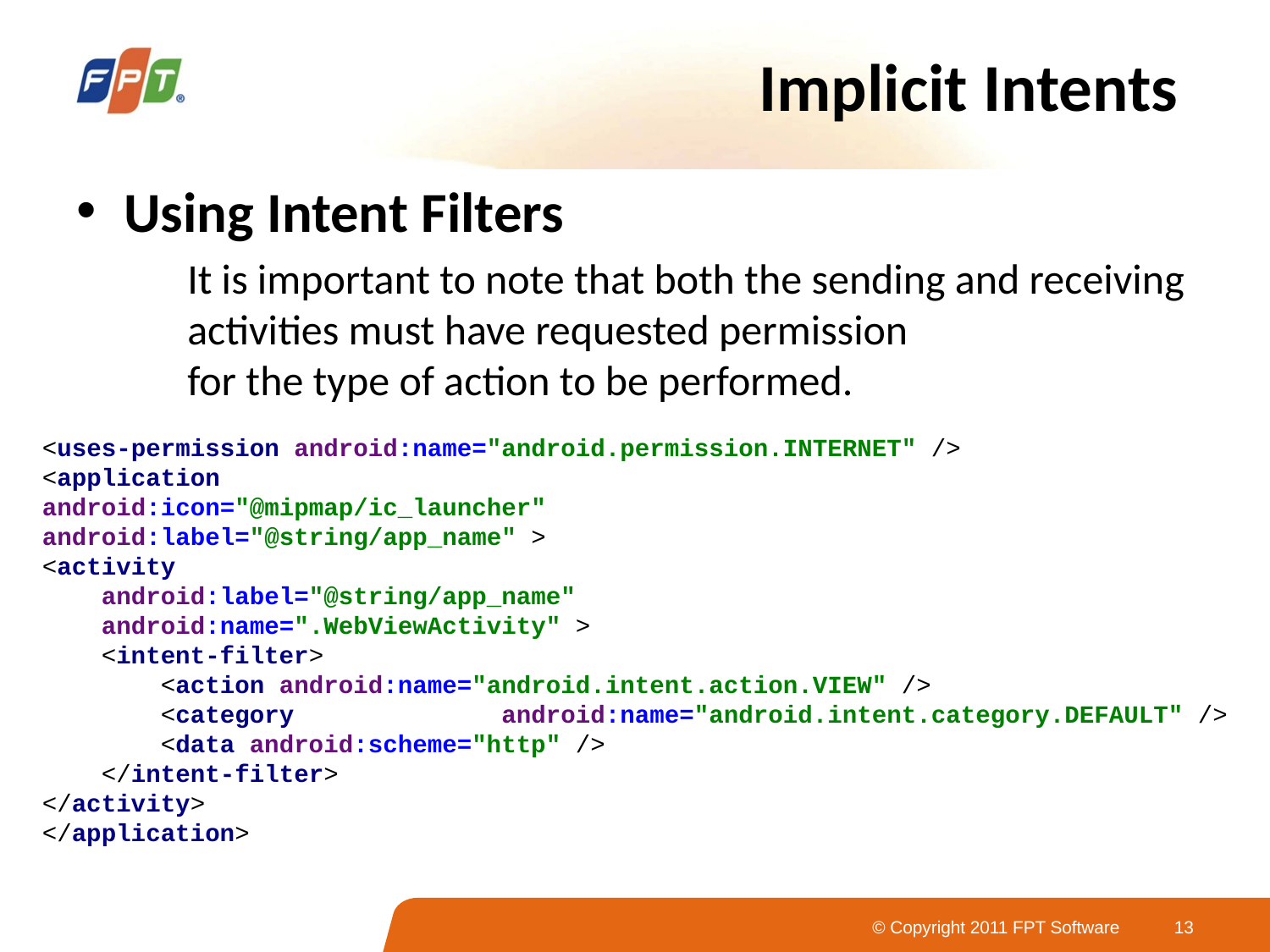

# Implicit Intents
Using Intent Filters
It is important to note that both the sending and receiving activities must have requested permission
for the type of action to be performed.
<uses-permission android:name="android.permission.INTERNET" />
<application
android:icon="@mipmap/ic_launcher"
android:label="@string/app_name" >
<activity
    android:label="@string/app_name"
    android:name=".WebViewActivity" >
    <intent-filter>
        <action android:name="android.intent.action.VIEW" />
        <category              android:name="android.intent.category.DEFAULT" />
        <data android:scheme="http" />
    </intent-filter>
</activity>
</application>